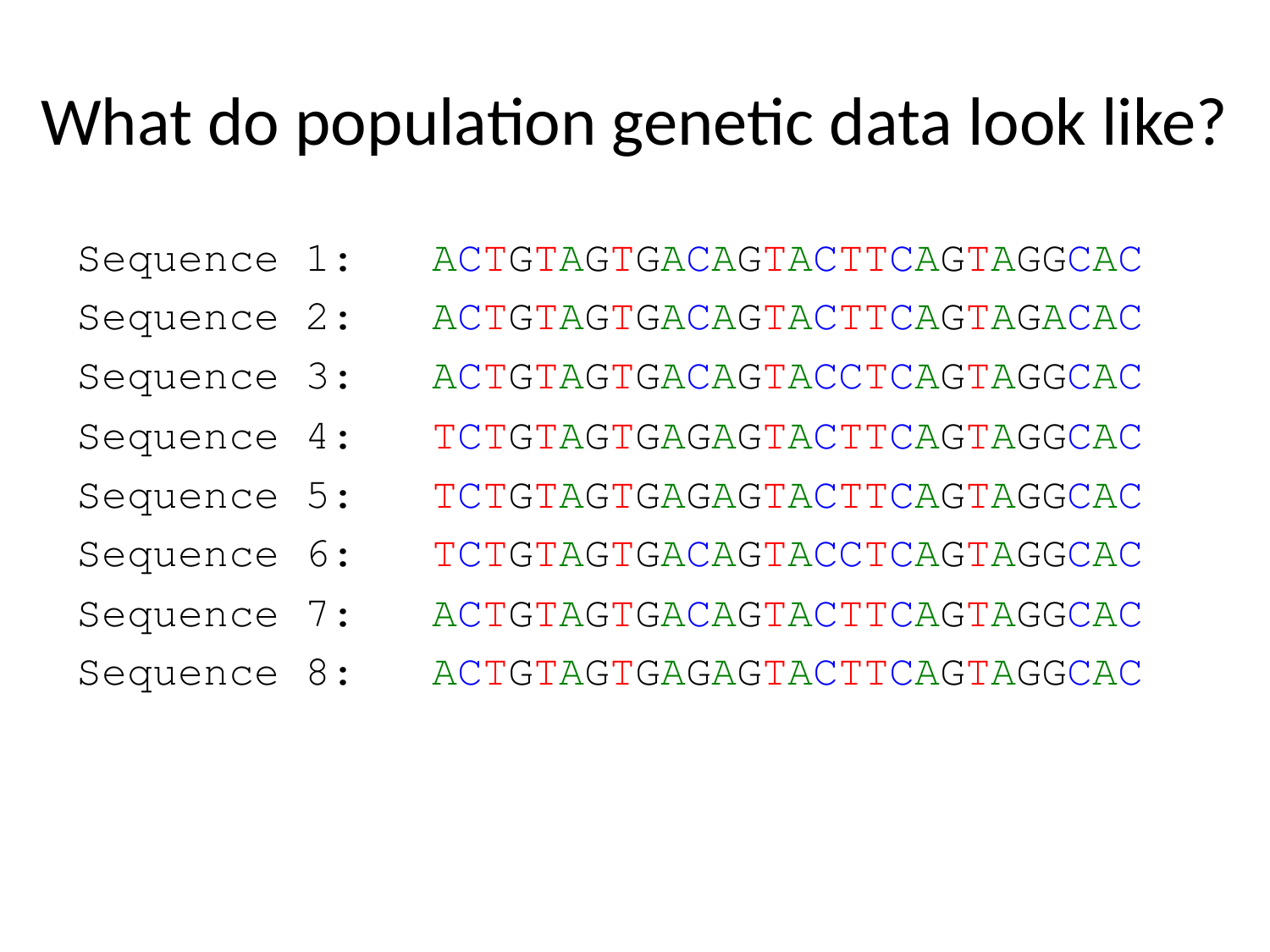

# What do population genetic data look like?
Sequence 1:   ACTGTAGTGACAGTACTTCAGTAGGCAC
Sequence 2:   ACTGTAGTGACAGTACTTCAGTAGACAC
Sequence 3:   ACTGTAGTGACAGTACCTCAGTAGGCAC
Sequence 4:   TCTGTAGTGAGAGTACTTCAGTAGGCAC
Sequence 5:   TCTGTAGTGAGAGTACTTCAGTAGGCAC
Sequence 6:   TCTGTAGTGACAGTACCTCAGTAGGCAC
Sequence 7:   ACTGTAGTGACAGTACTTCAGTAGGCAC
Sequence 8:   ACTGTAGTGAGAGTACTTCAGTAGGCAC